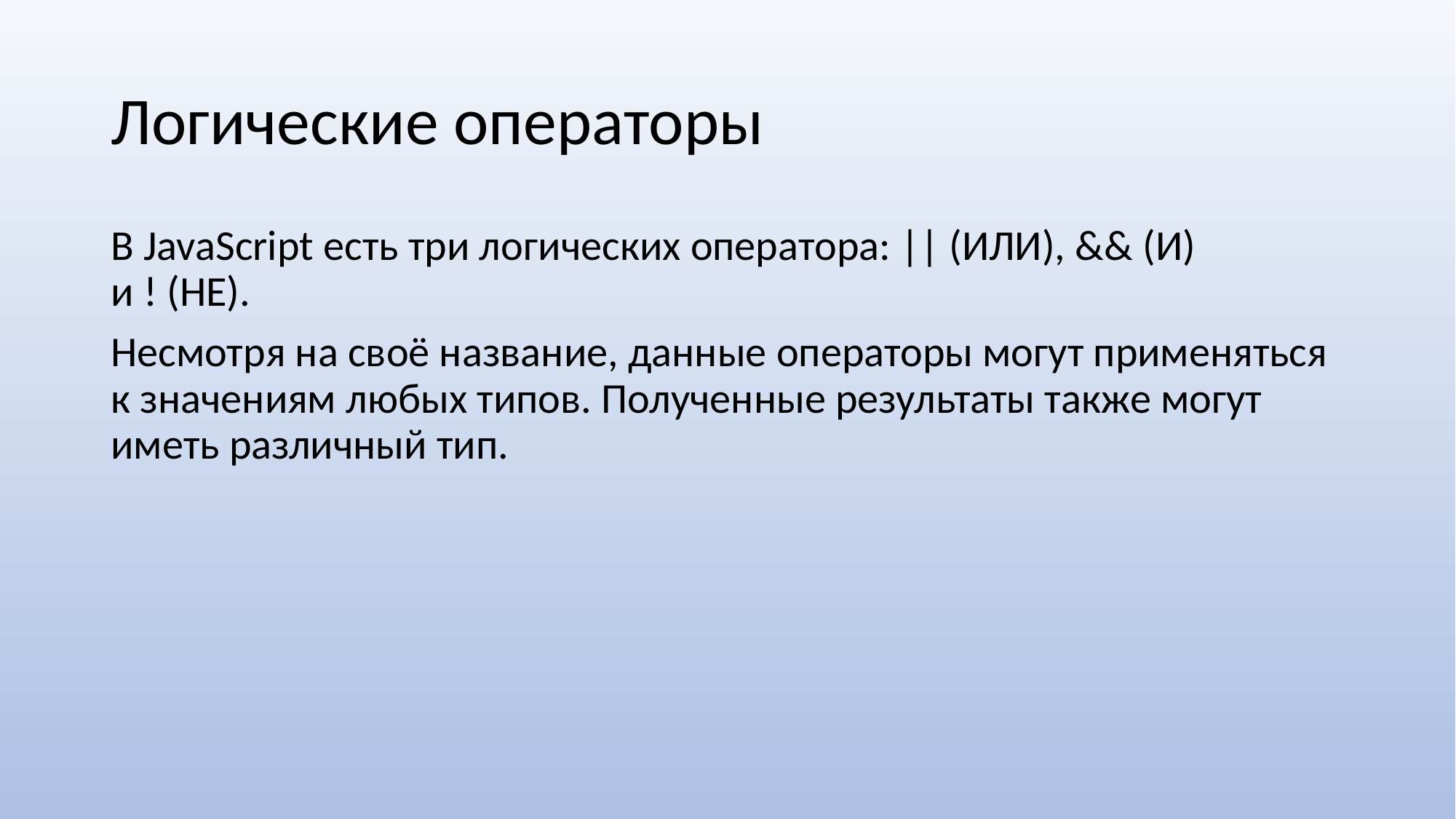

# Логические операторы
В JavaScript есть три логических оператора: || (ИЛИ), && (И) и ! (НЕ).
Несмотря на своё название, данные операторы могут применяться к значениям любых типов. Полученные результаты также могут иметь различный тип.